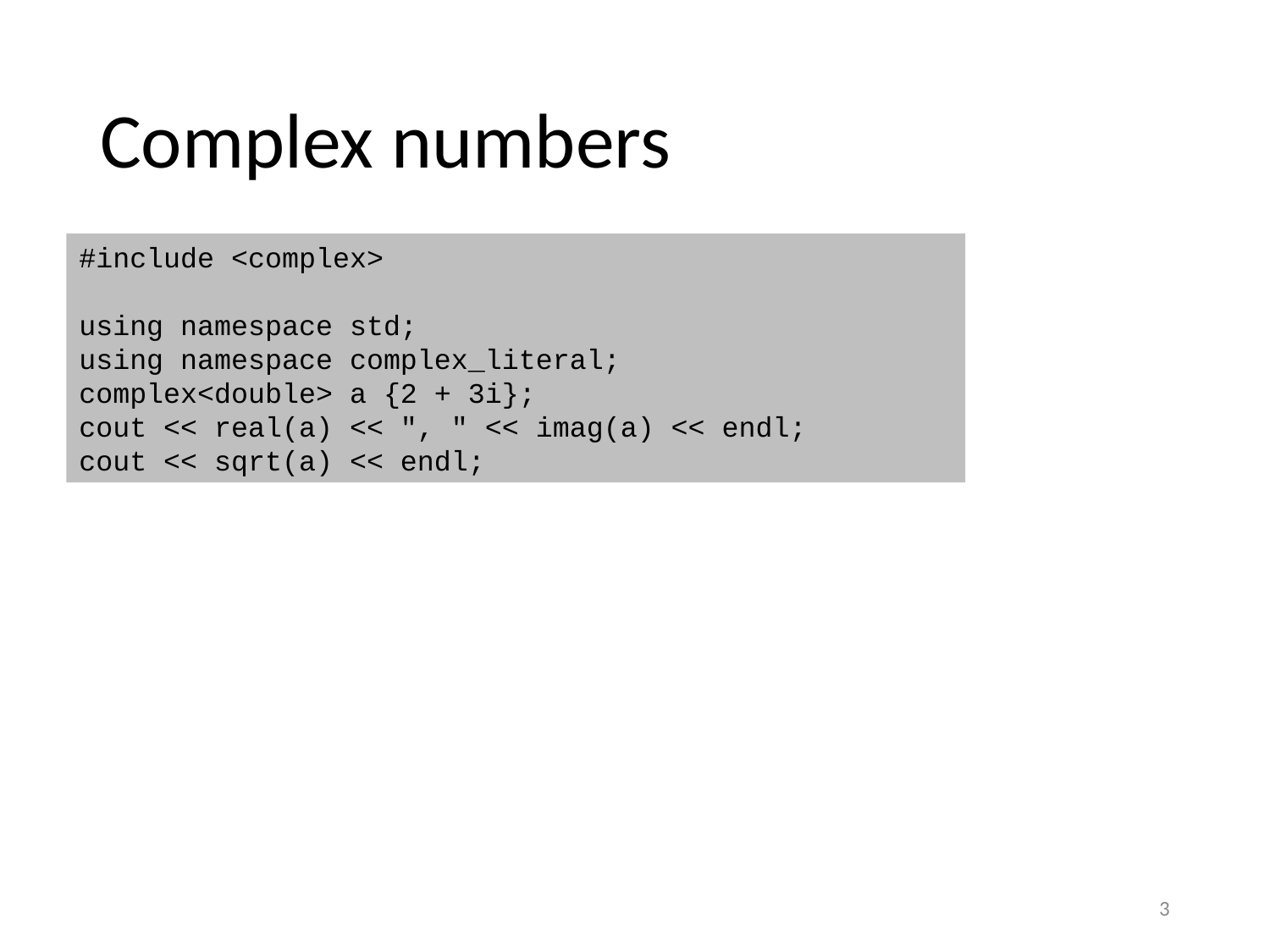

# Complex numbers
#include <complex>

using namespace std;
using namespace complex_literal;
complex<double> a {2 + 3i};
cout << real(a) << ", " << imag(a) << endl;
cout << sqrt(a) << endl;
3